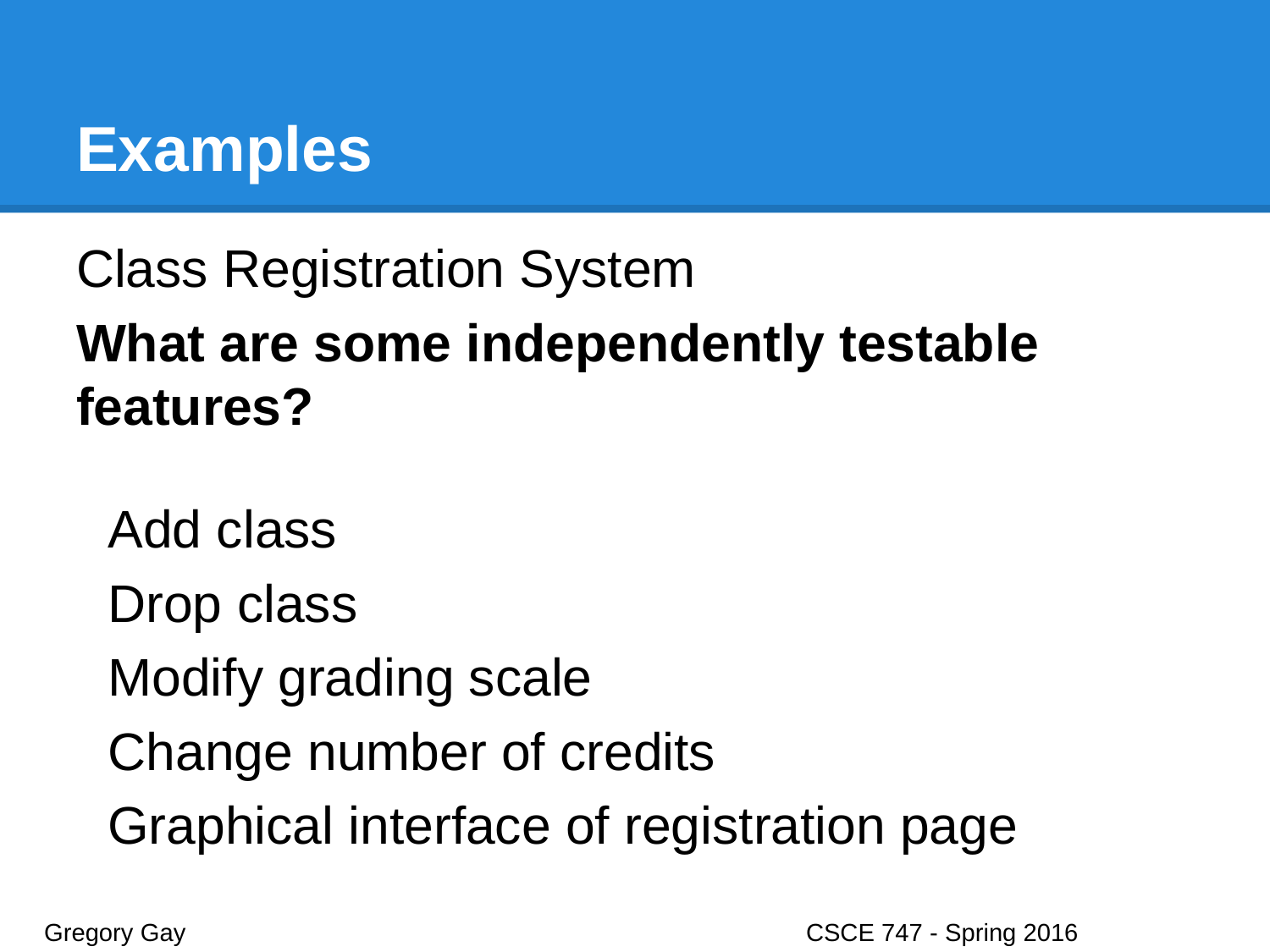

# Examples
Class Registration System
What are some independently testable features?
Add class
Drop class
Modify grading scale
Change number of credits
Graphical interface of registration page
Gregory Gay					CSCE 747 - Spring 2016							19